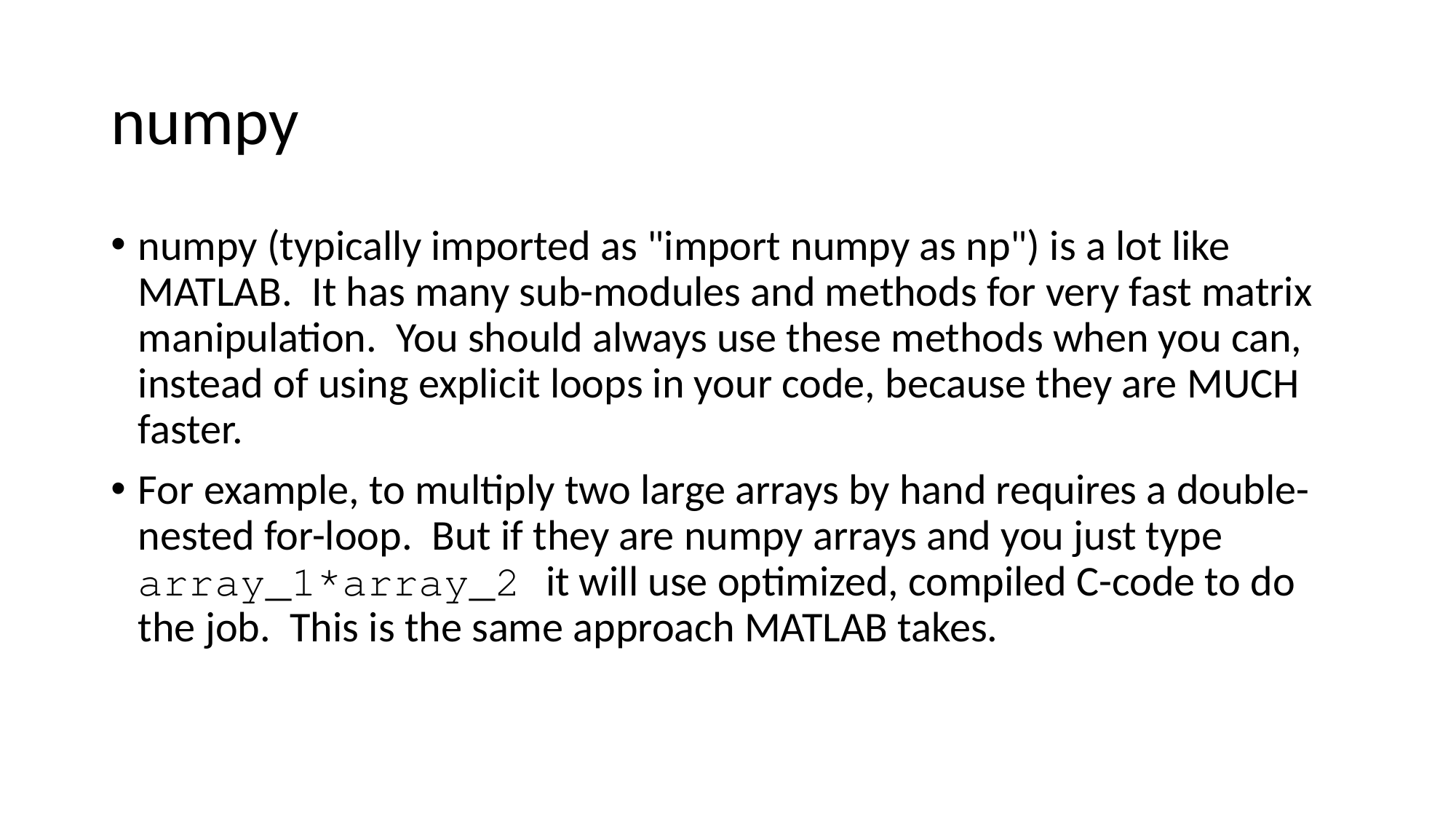

# numpy
numpy (typically imported as "import numpy as np") is a lot like MATLAB.  It has many sub-modules and methods for very fast matrix manipulation.  You should always use these methods when you can, instead of using explicit loops in your code, because they are MUCH faster.
For example, to multiply two large arrays by hand requires a double-nested for-loop.  But if they are numpy arrays and you just type array_1*array_2 it will use optimized, compiled C-code to do the job.  This is the same approach MATLAB takes.